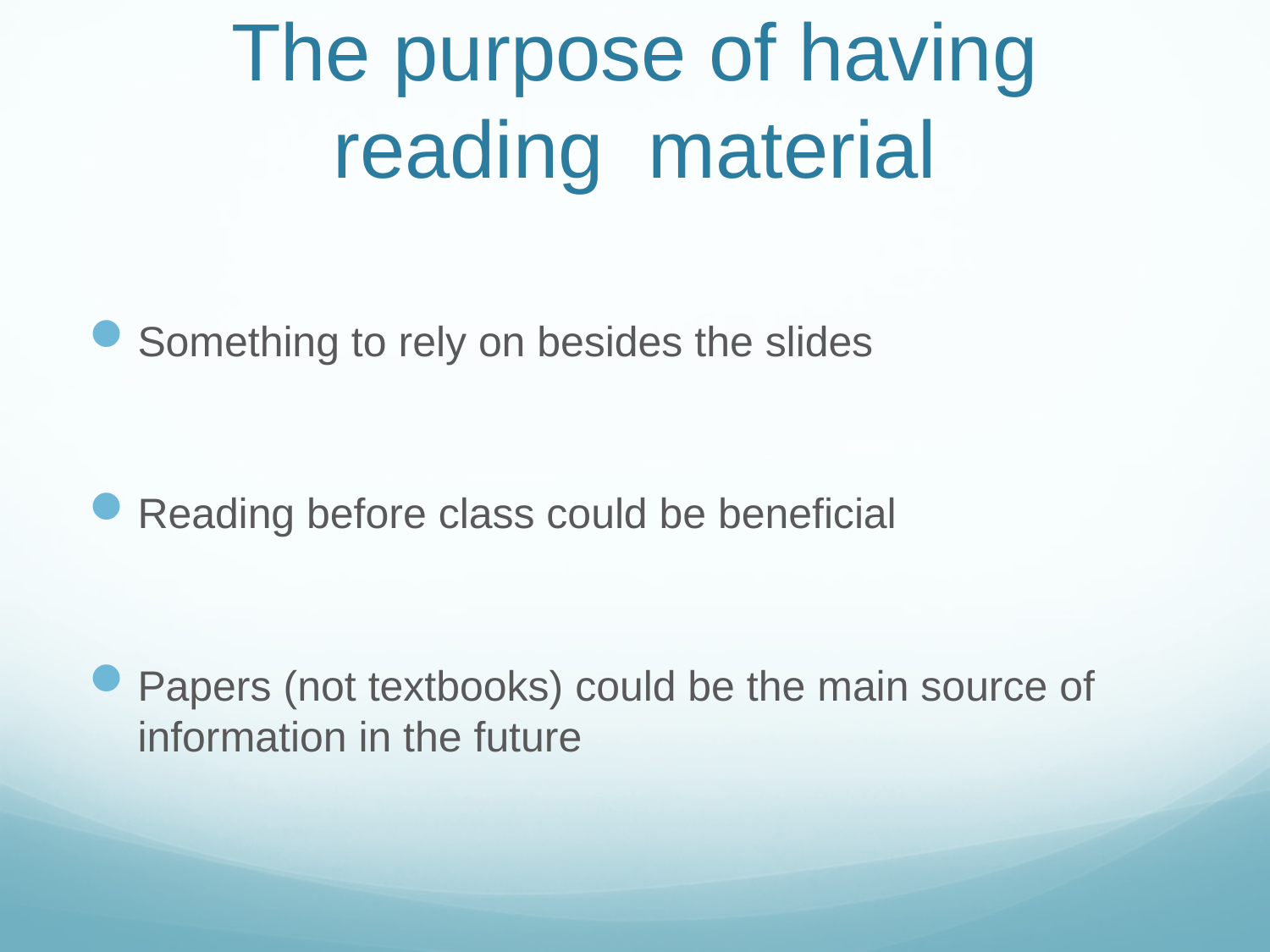

# The purpose of having reading  material

Something to rely on besides the slides

Reading before class could be beneficial

Papers (not textbooks) could be the main source of information in the future